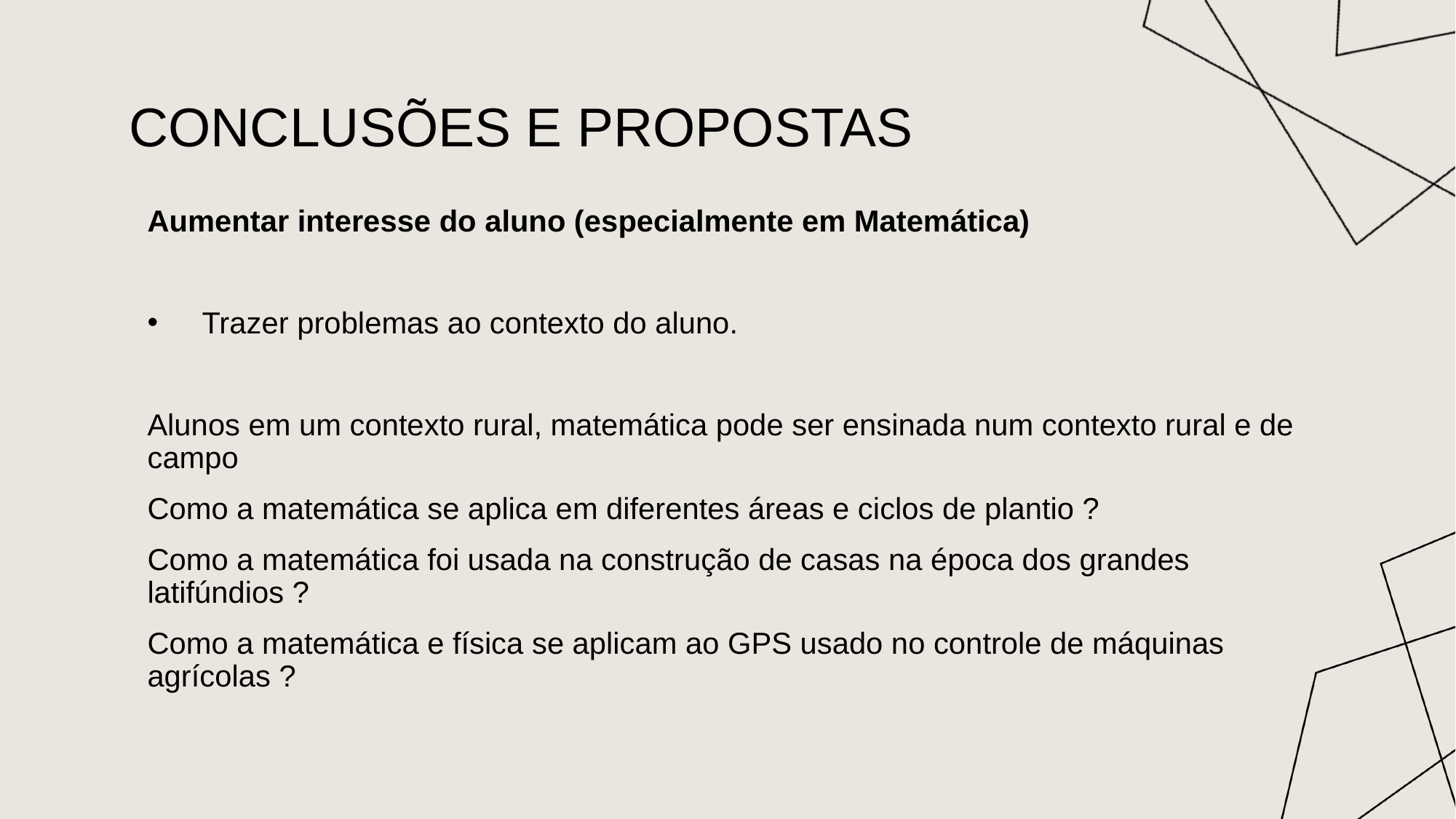

Conclusões e propostas
Aumentar interesse do aluno (especialmente em Matemática)

Trazer problemas ao contexto do aluno.

Alunos em um contexto rural, matemática pode ser ensinada num contexto rural e de campo
Como a matemática se aplica em diferentes áreas e ciclos de plantio ?
Como a matemática foi usada na construção de casas na época dos grandes latifúndios ?
Como a matemática e física se aplicam ao GPS usado no controle de máquinas agrícolas ?